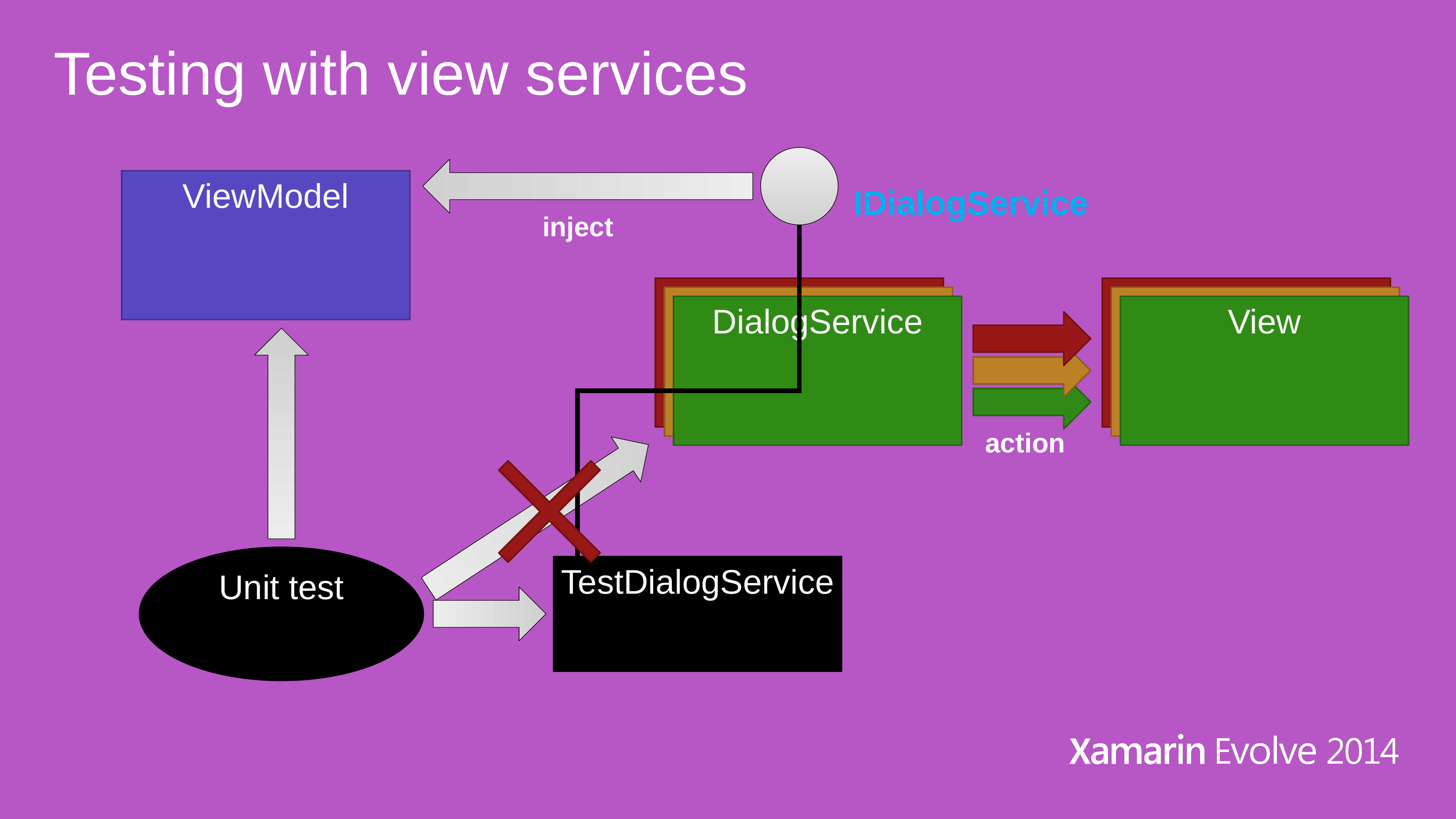

# Testing with view services

ViewModel
IDialogService
inject
DialogService
View

DialogService
View
DialogService
View

action

Unit test
TestDialogService